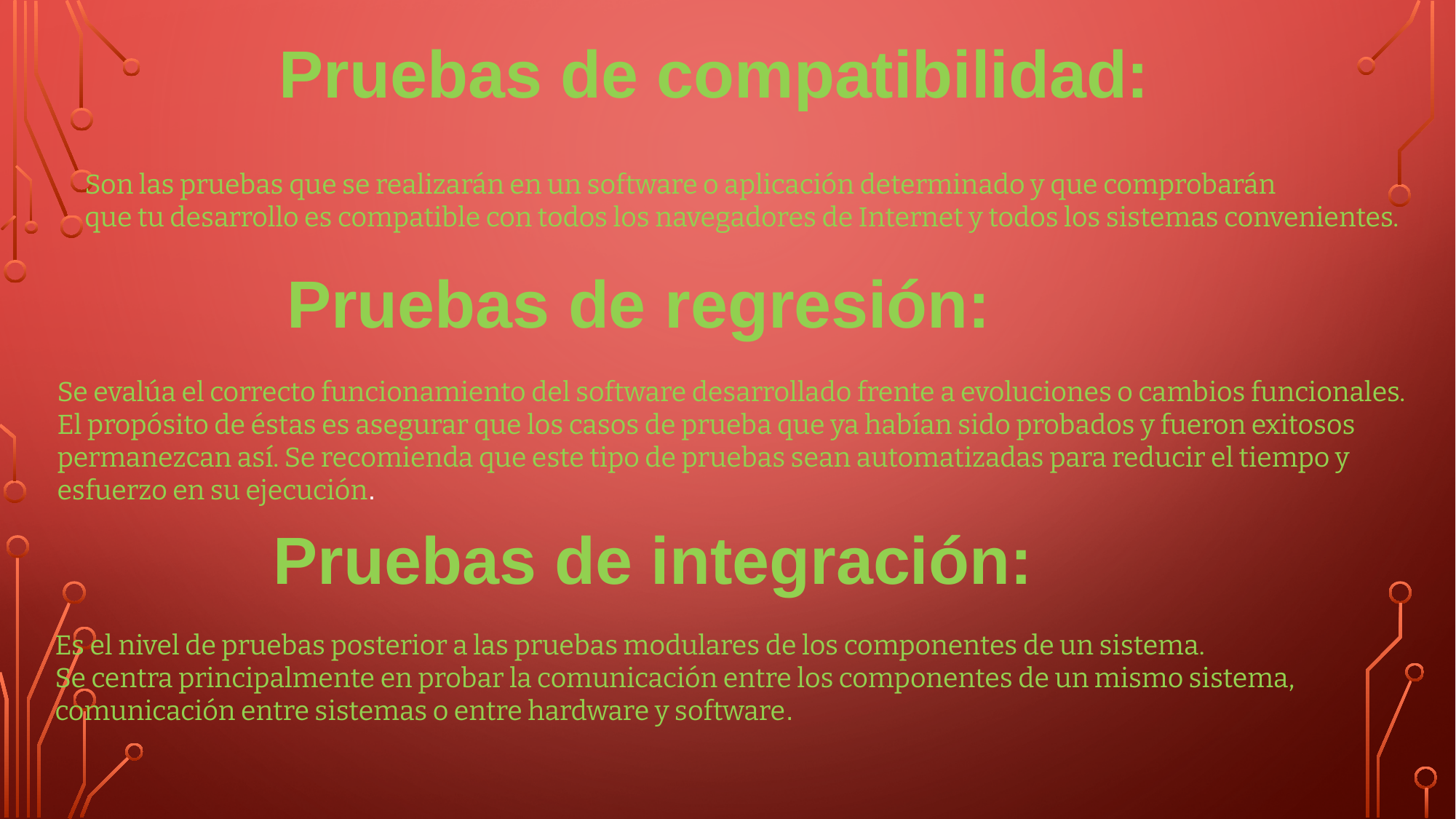

Pruebas de compatibilidad:
Son las pruebas que se realizarán en un software o aplicación determinado y que comprobarán
que tu desarrollo es compatible con todos los navegadores de Internet y todos los sistemas convenientes.
Pruebas de regresión:
Se evalúa el correcto funcionamiento del software desarrollado frente a evoluciones o cambios funcionales.
El propósito de éstas es asegurar que los casos de prueba que ya habían sido probados y fueron exitosos
permanezcan así. Se recomienda que este tipo de pruebas sean automatizadas para reducir el tiempo y
esfuerzo en su ejecución.
Pruebas de integración:
Es el nivel de pruebas posterior a las pruebas modulares de los componentes de un sistema.
Se centra principalmente en probar la comunicación entre los componentes de un mismo sistema,
comunicación entre sistemas o entre hardware y software.